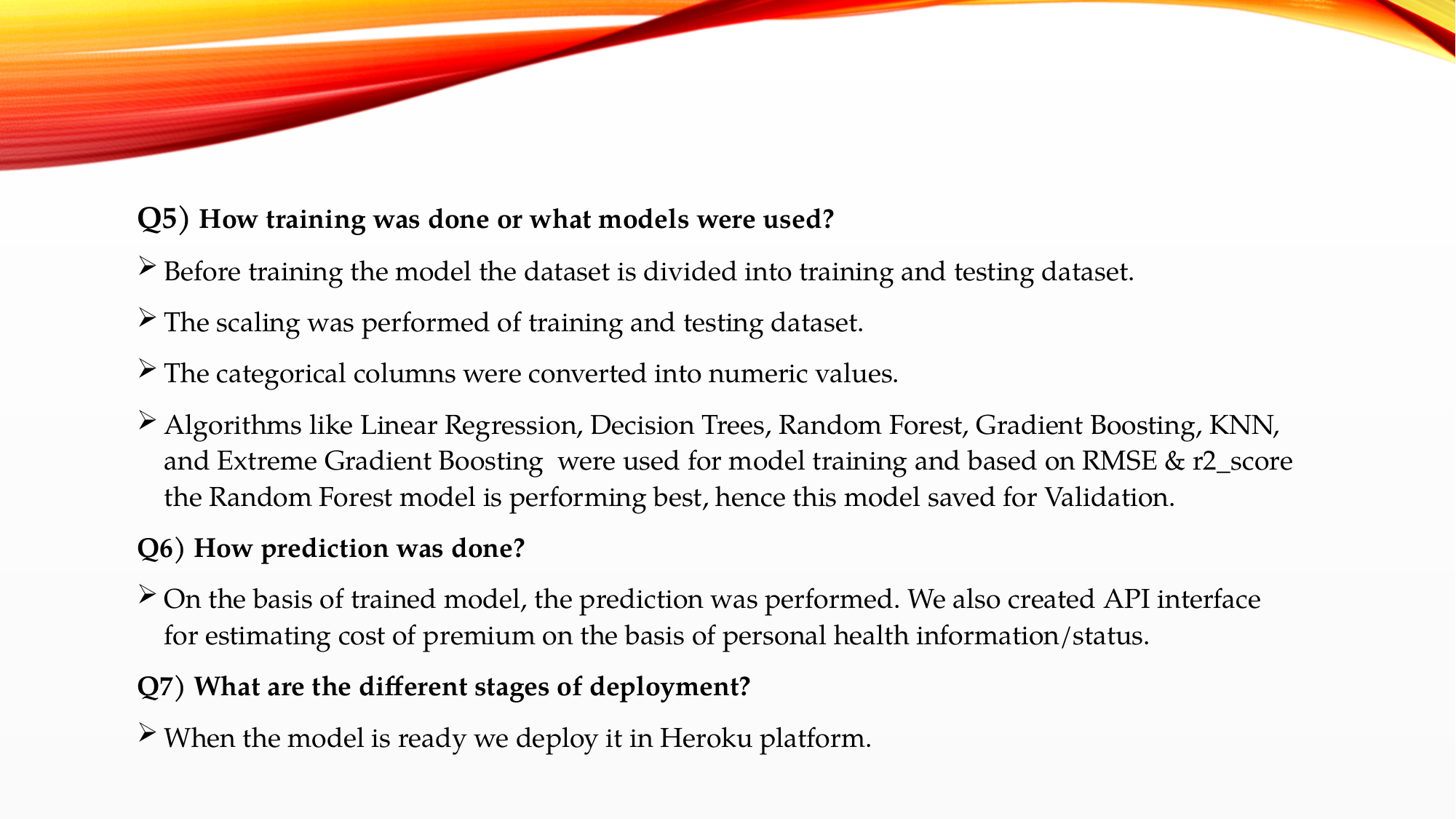

Q5) How training was done or what models were used?
Before training the model the dataset is divided into training and testing dataset.
The scaling was performed of training and testing dataset.
The categorical columns were converted into numeric values.
Algorithms like Linear Regression, Decision Trees, Random Forest, Gradient Boosting, KNN, and Extreme Gradient Boosting  were used for model training and based on RMSE & r2_score the Random Forest model is performing best, hence this model saved for Validation.
Q6) How prediction was done?
On the basis of trained model, the prediction was performed. We also created API interface for estimating cost of premium on the basis of personal health information/status.
Q7) What are the different stages of deployment?
When the model is ready we deploy it in Heroku platform.